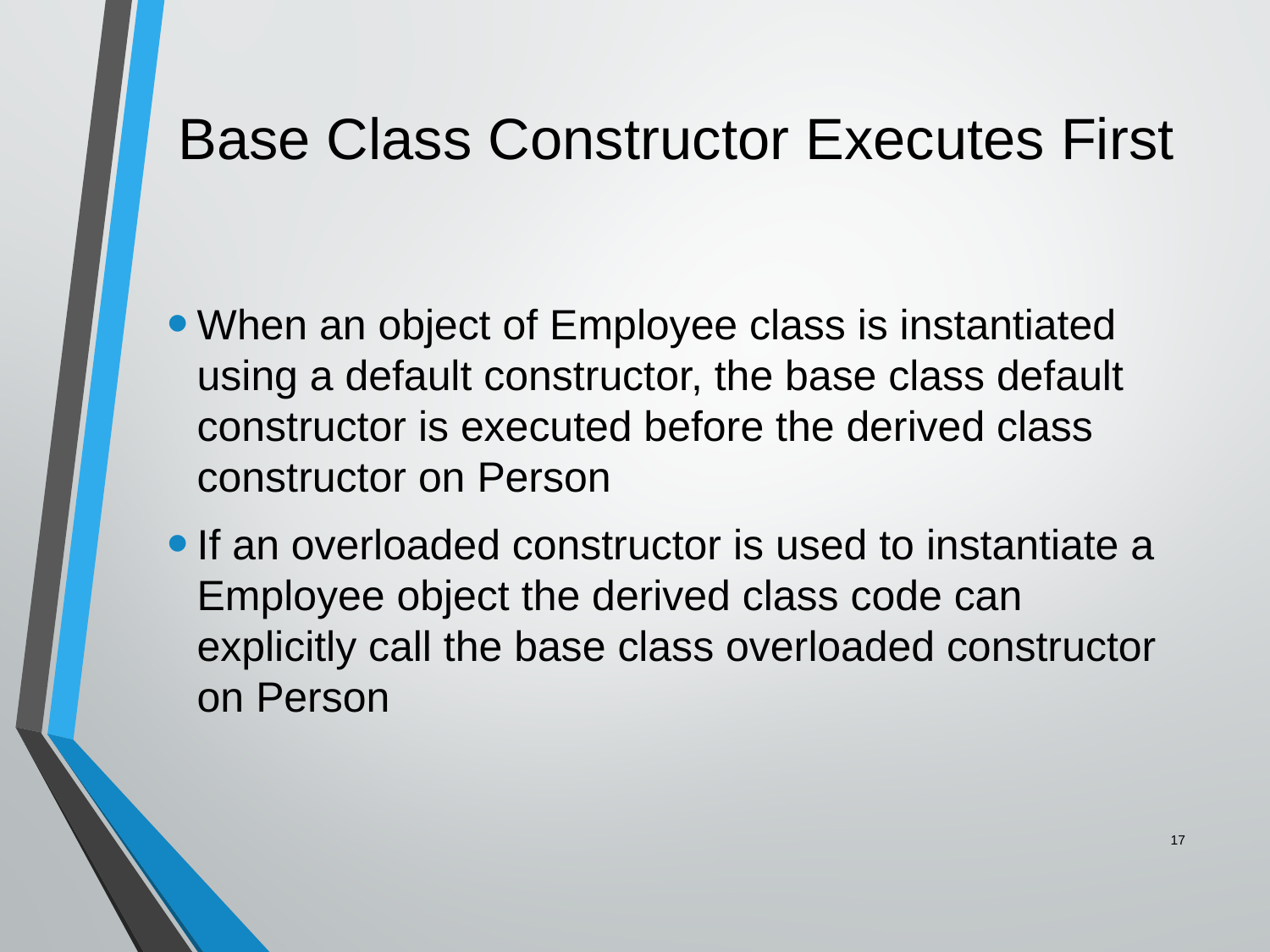

# Base Class Constructor Executes First
When an object of Employee class is instantiated using a default constructor, the base class default constructor is executed before the derived class constructor on Person
If an overloaded constructor is used to instantiate a Employee object the derived class code can explicitly call the base class overloaded constructor on Person
17